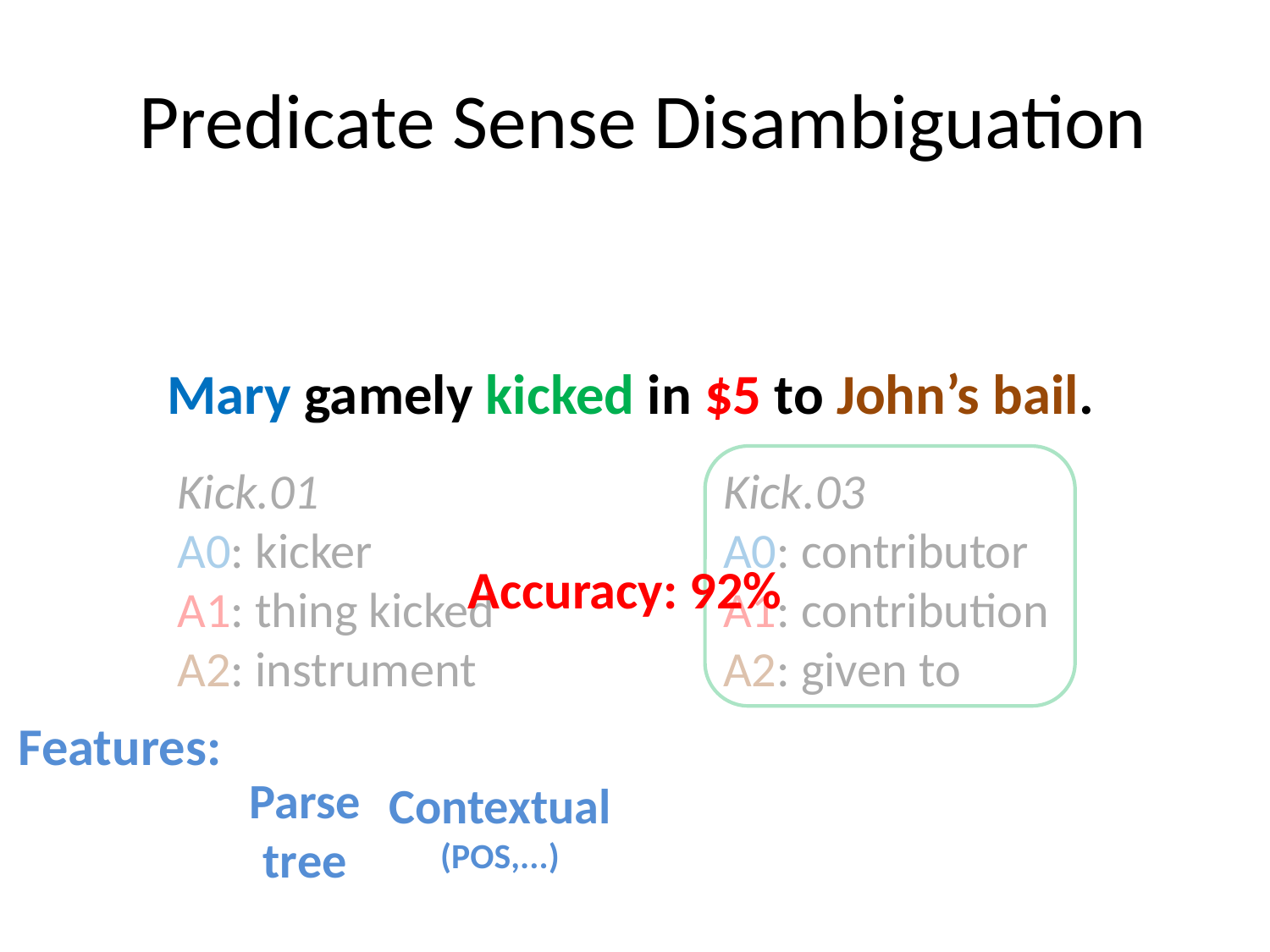

# Predicate Sense Disambiguation

Mary gamely kicked in $5 to John’s bail.

Accuracy: 92%

Kick.01
A0: kicker
A1: thing kicked
A2: instrument
Kick.03
A0: contributor
A1: contribution
A2: given to
Features:
Parse
tree
Contextual
(POS,...)